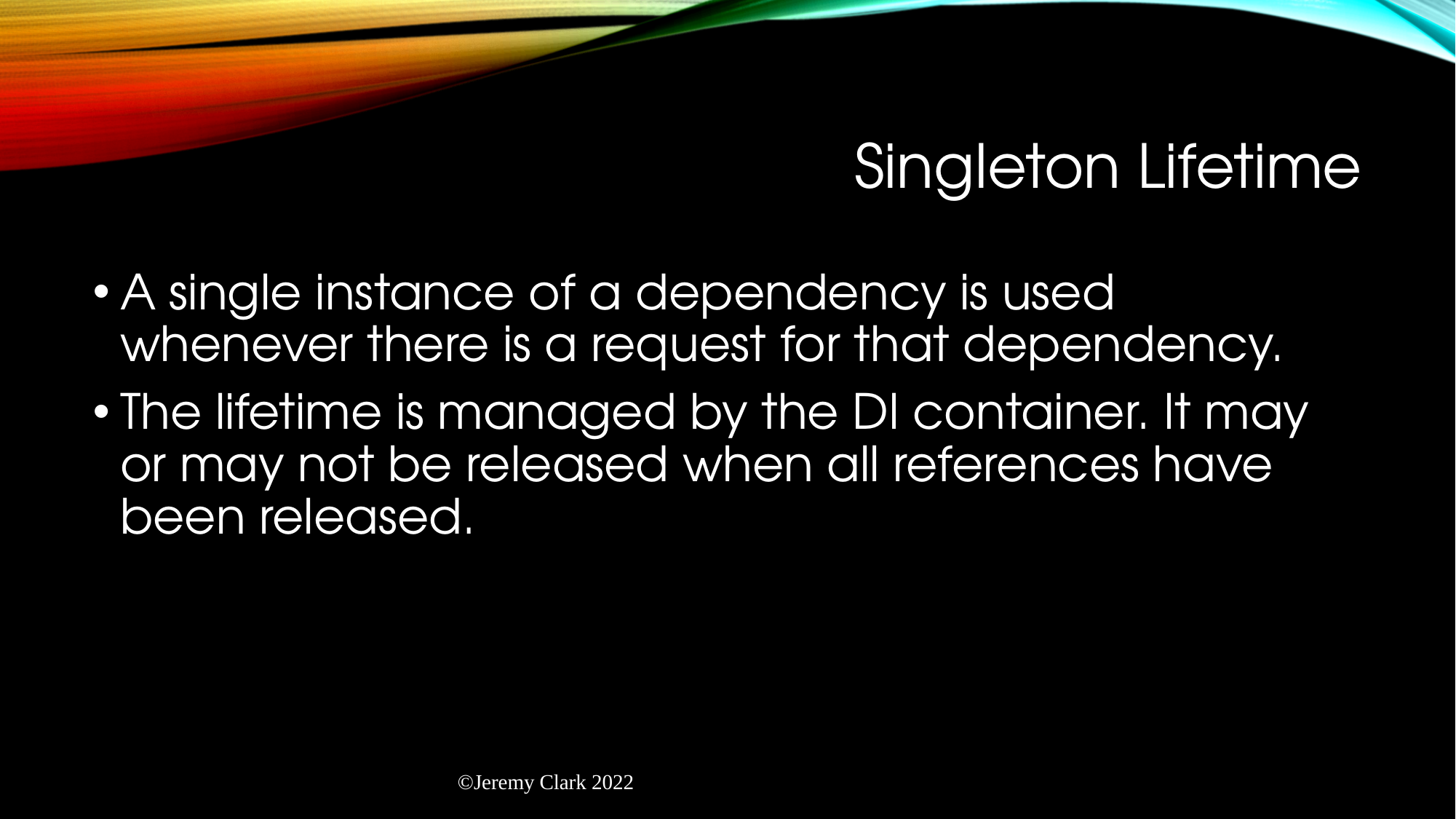

# Singleton Lifetime
A single instance of a dependency is used whenever there is a request for that dependency.
The lifetime is managed by the DI container. It may or may not be released when all references have been released.

©Jeremy Clark 2022